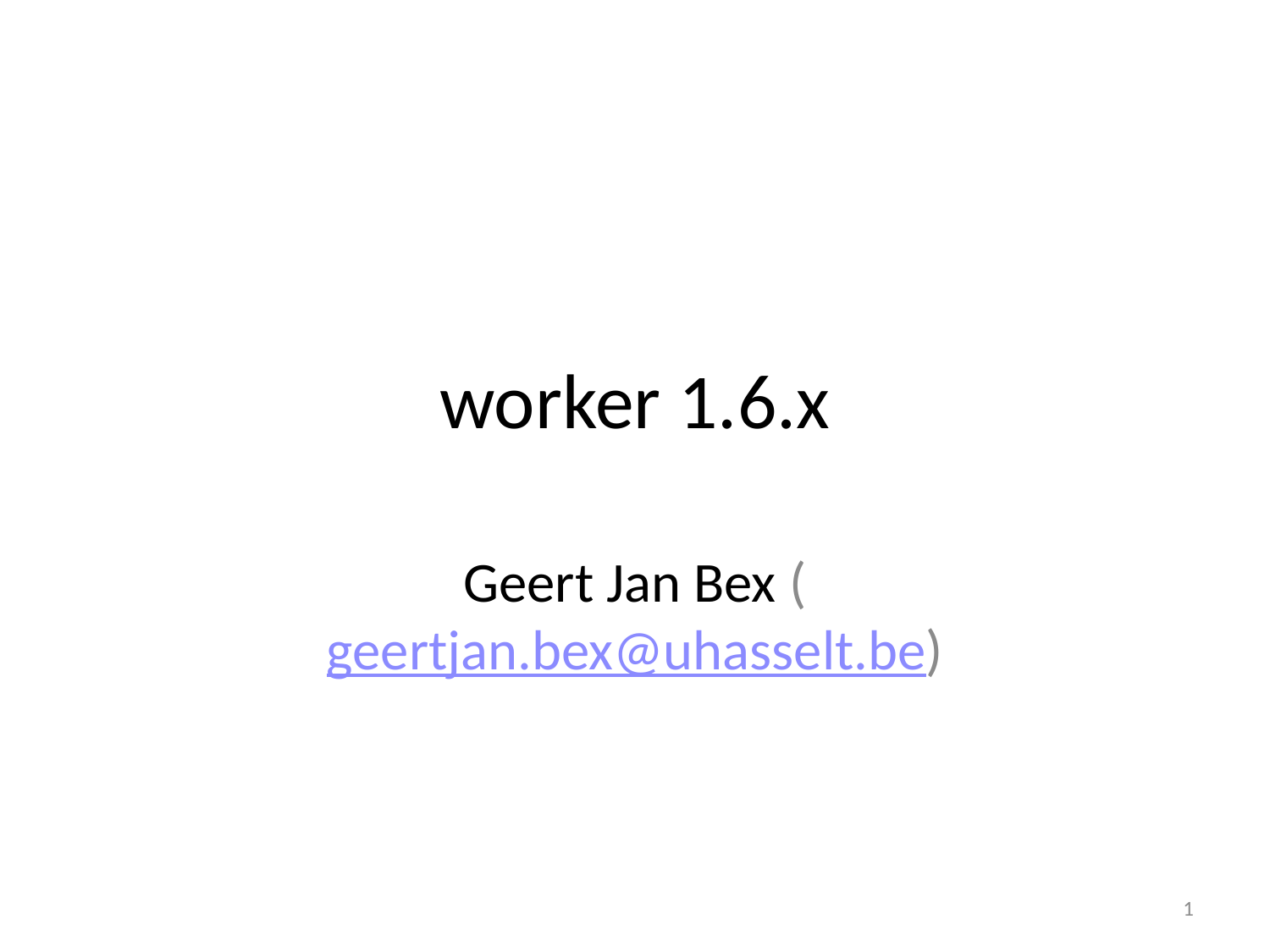

# worker 1.6.x
Geert Jan Bex (geertjan.bex@uhasselt.be)
1